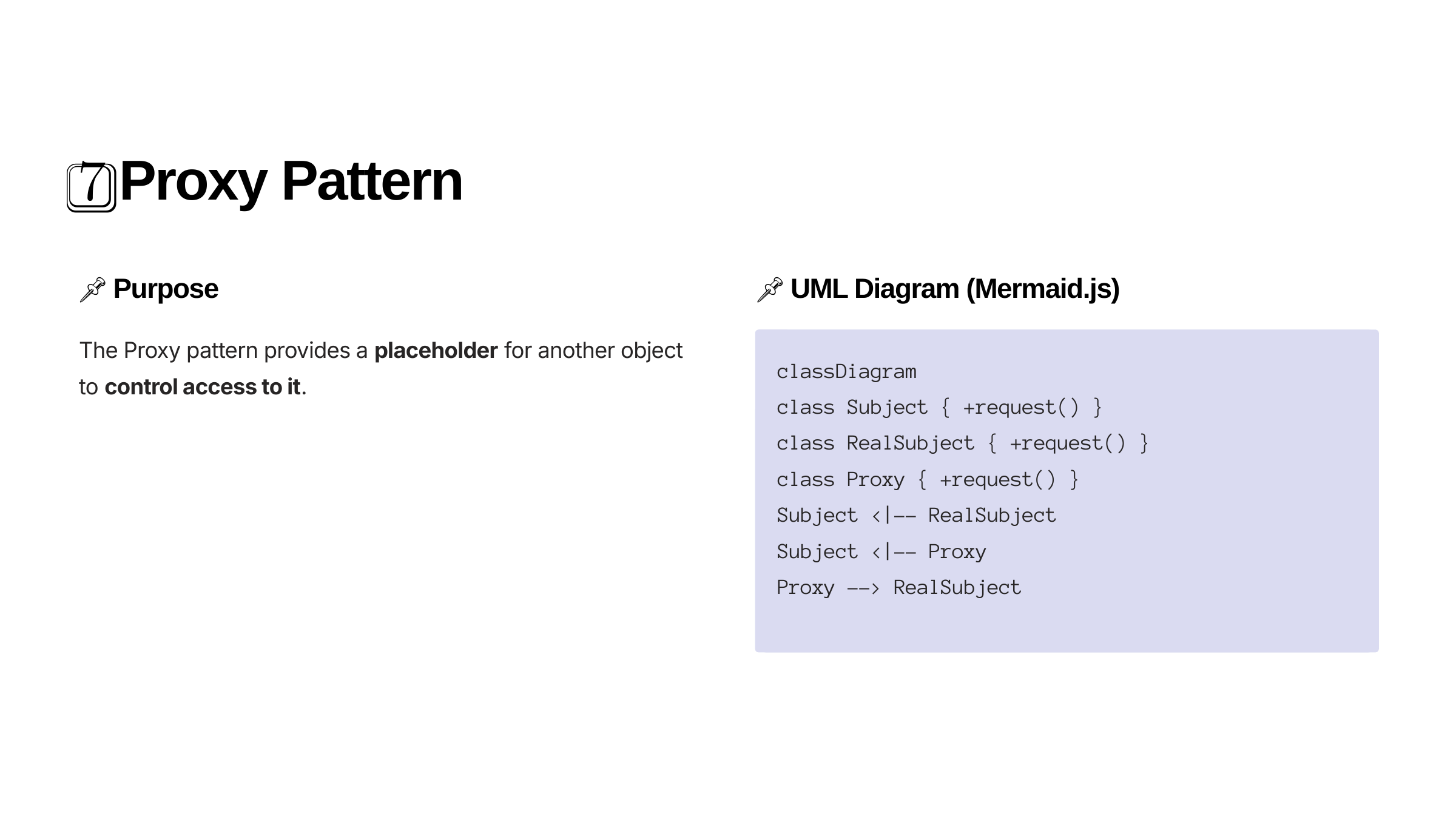

7️⃣ Proxy Pattern
📌 Purpose
📌 UML Diagram (Mermaid.js)
The Proxy pattern provides a placeholder for another object to control access to it.

classDiagram
class Subject { +request() }
class RealSubject { +request() }
class Proxy { +request() }
Subject <|-- RealSubject
Subject <|-- Proxy
Proxy --> RealSubject